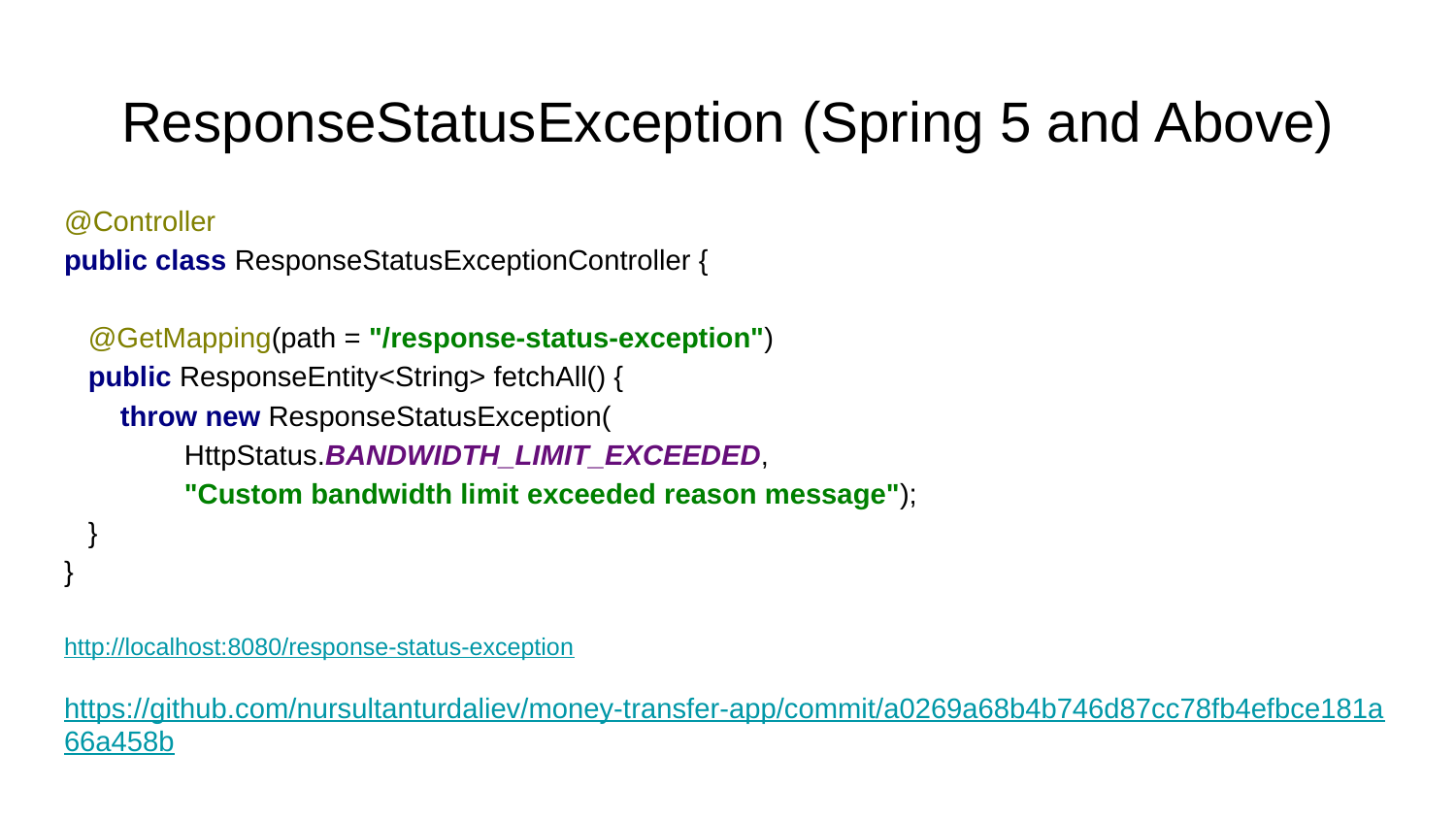

# ResponseStatusException (Spring 5 and Above)
@Controller
public class ResponseStatusExceptionController {

   @GetMapping(path = "/response-status-exception")
   public ResponseEntity<String> fetchAll() {
       throw new ResponseStatusException(
               HttpStatus.BANDWIDTH_LIMIT_EXCEEDED,
               "Custom bandwidth limit exceeded reason message");
   }
}

http://localhost:8080/response-status-exception

https://github.com/nursultanturdaliev/money-transfer-app/commit/a0269a68b4b746d87cc78fb4efbce181a66a458b